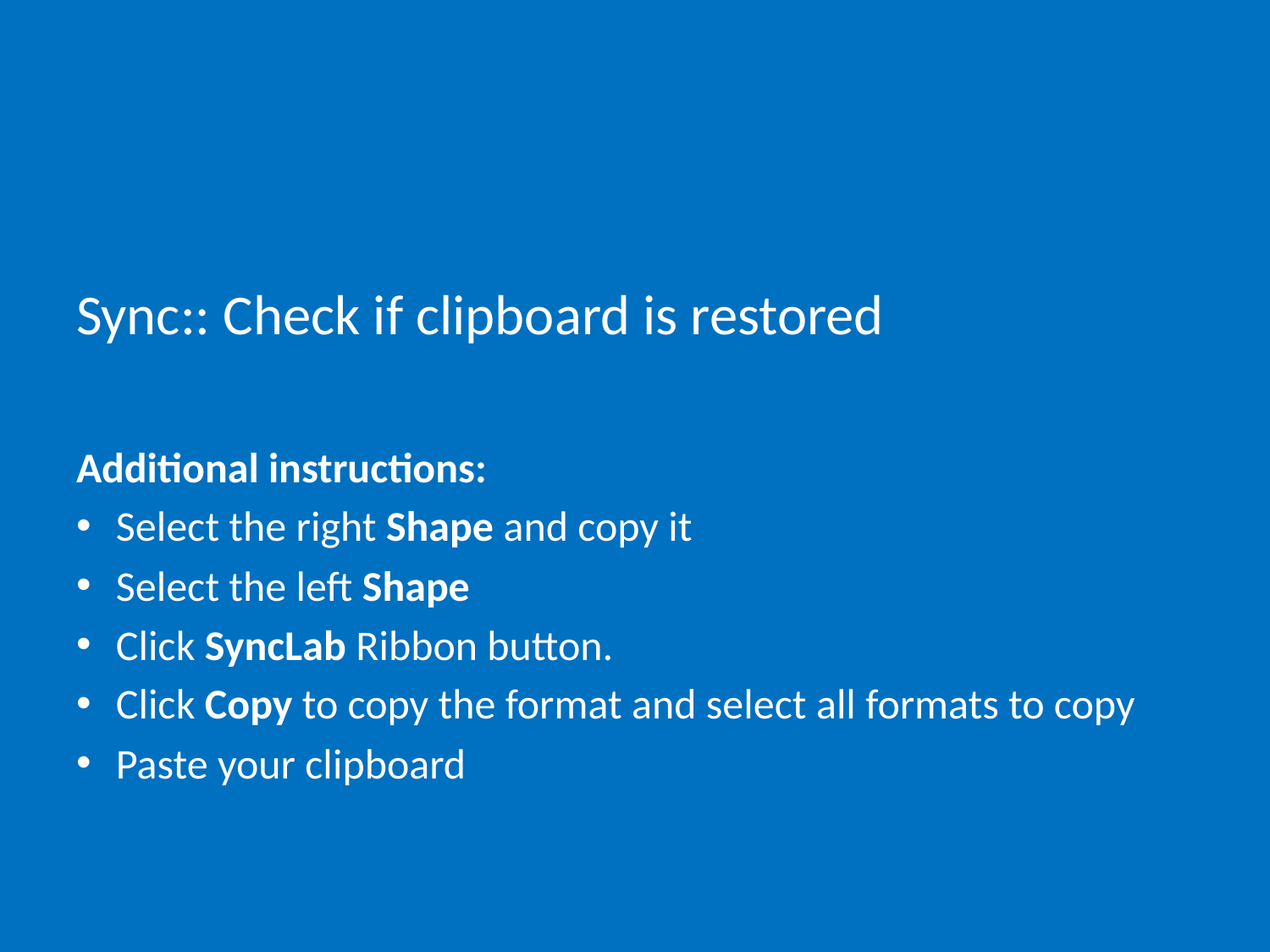

# Sync:: Check if clipboard is restored
Additional instructions:
Select the right Shape and copy it
Select the left Shape
Click SyncLab Ribbon button.
Click Copy to copy the format and select all formats to copy
Paste your clipboard